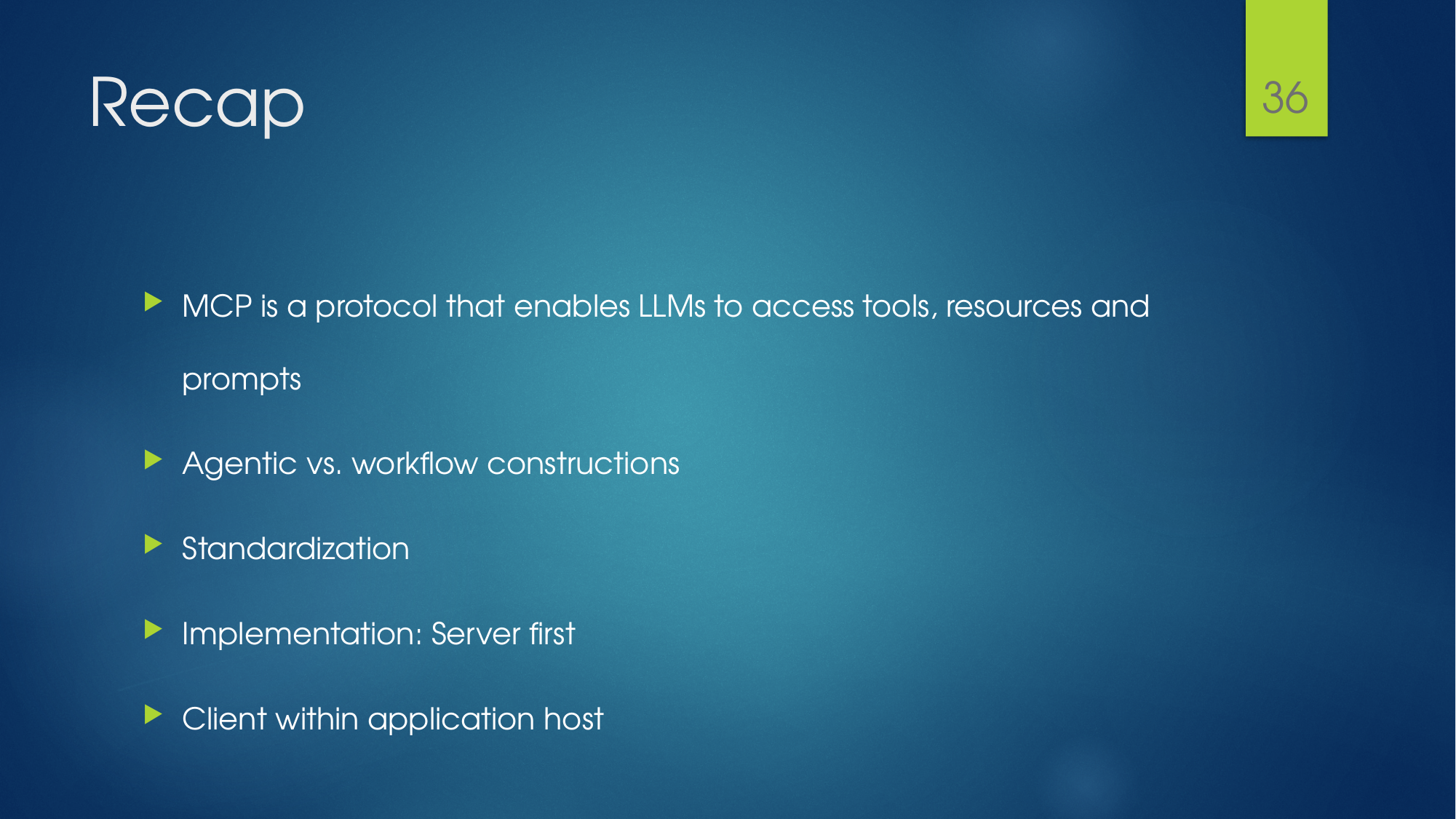

36
# Recap
MCP is a protocol that enables LLMs to access tools, resources and prompts
Agentic vs. workflow constructions
Standardization
Implementation: Server first
Client within application host